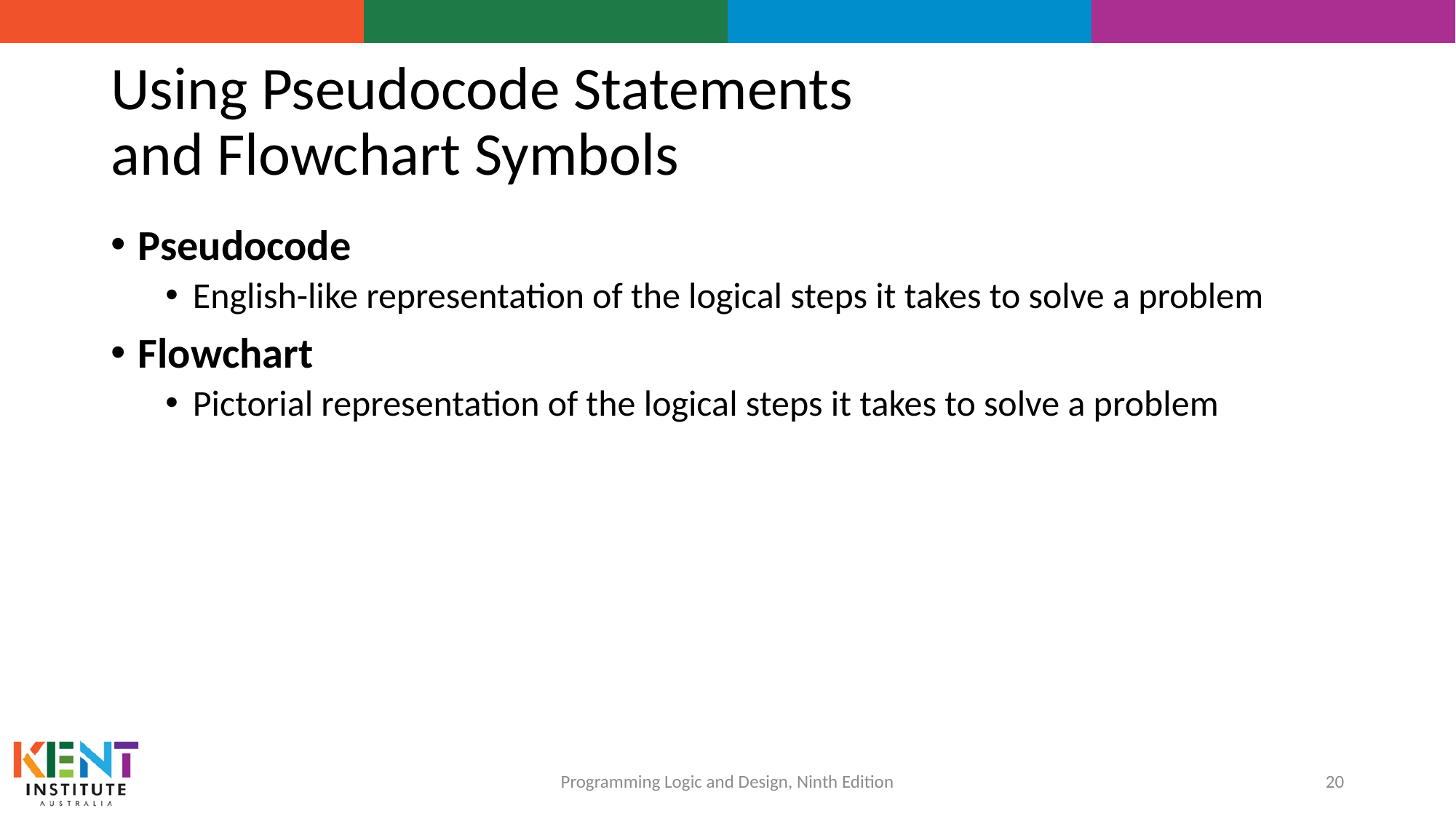

# Using Pseudocode Statements and Flowchart Symbols
Pseudocode
English-like representation of the logical steps it takes to solve a problem
Flowchart
Pictorial representation of the logical steps it takes to solve a problem

20
Programming Logic and Design, Ninth Edition